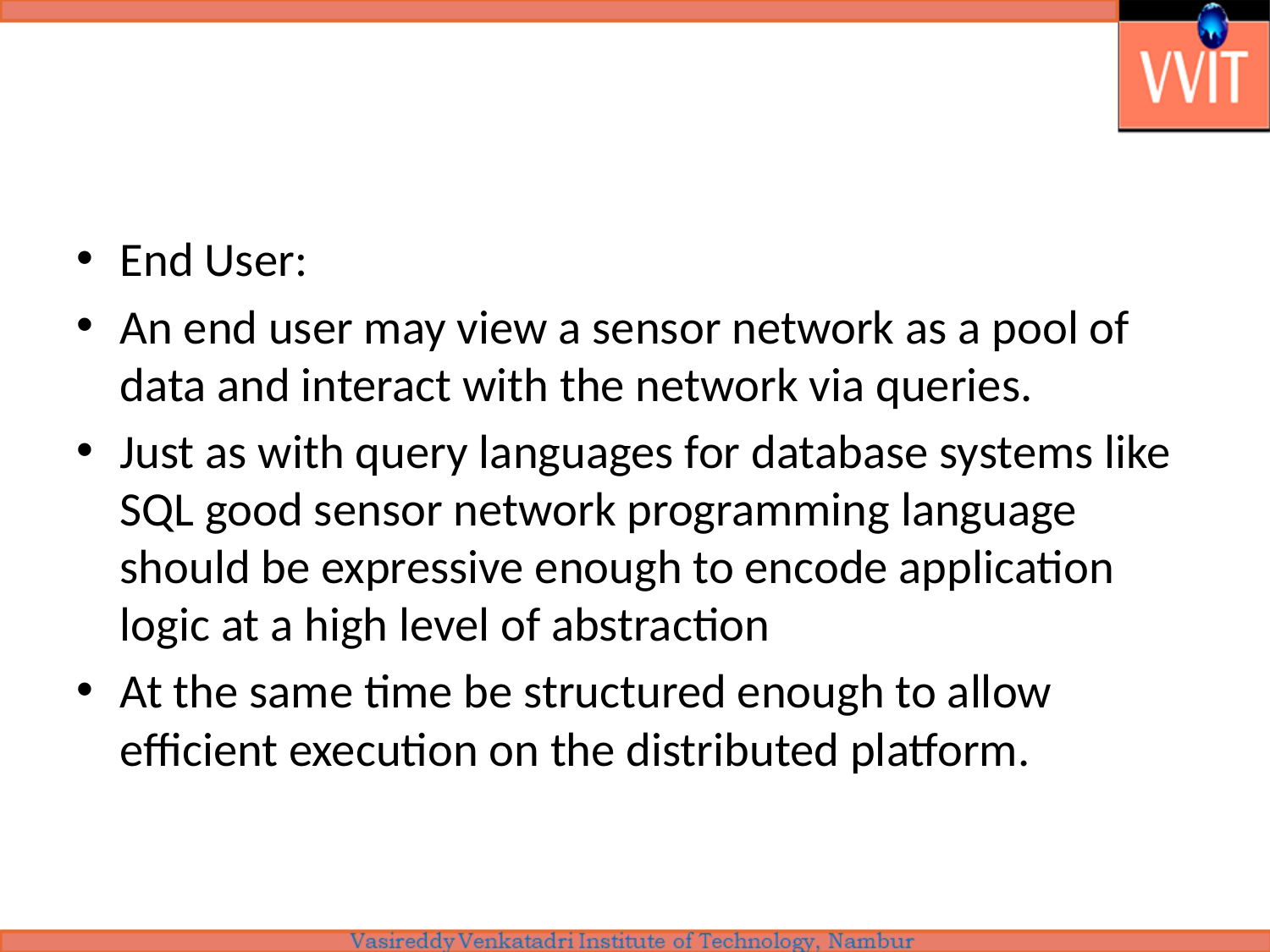

#
End User:
An end user may view a sensor network as a pool of data and interact with the network via queries.
Just as with query languages for database systems like SQL good sensor network programming language should be expressive enough to encode application logic at a high level of abstraction
At the same time be structured enough to allow efficient execution on the distributed platform.